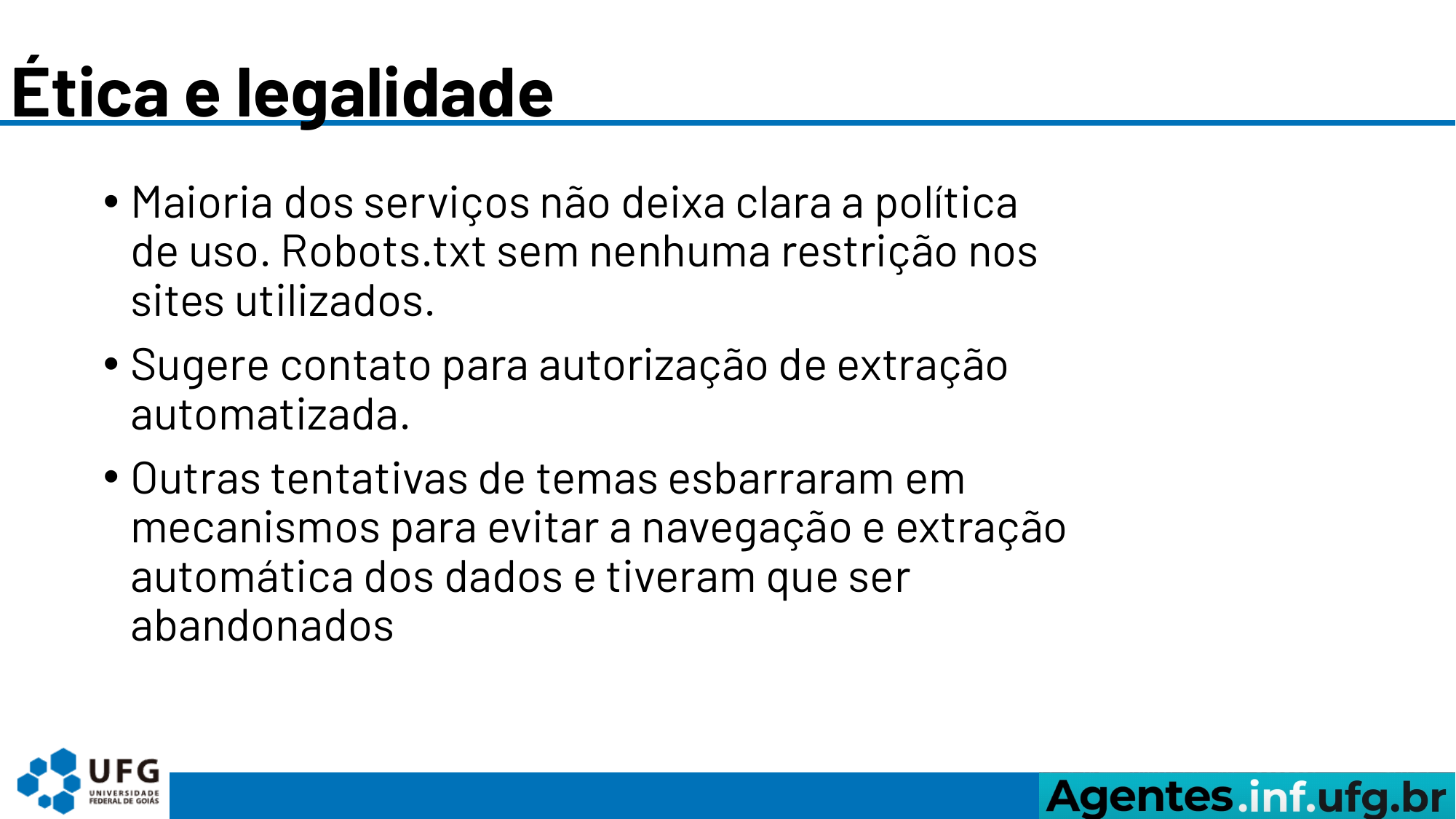

Ética e legalidade
Maioria dos serviços não deixa clara a política de uso. Robots.txt sem nenhuma restrição nos sites utilizados.
Sugere contato para autorização de extração automatizada.
Outras tentativas de temas esbarraram em mecanismos para evitar a navegação e extração automática dos dados e tiveram que ser abandonados